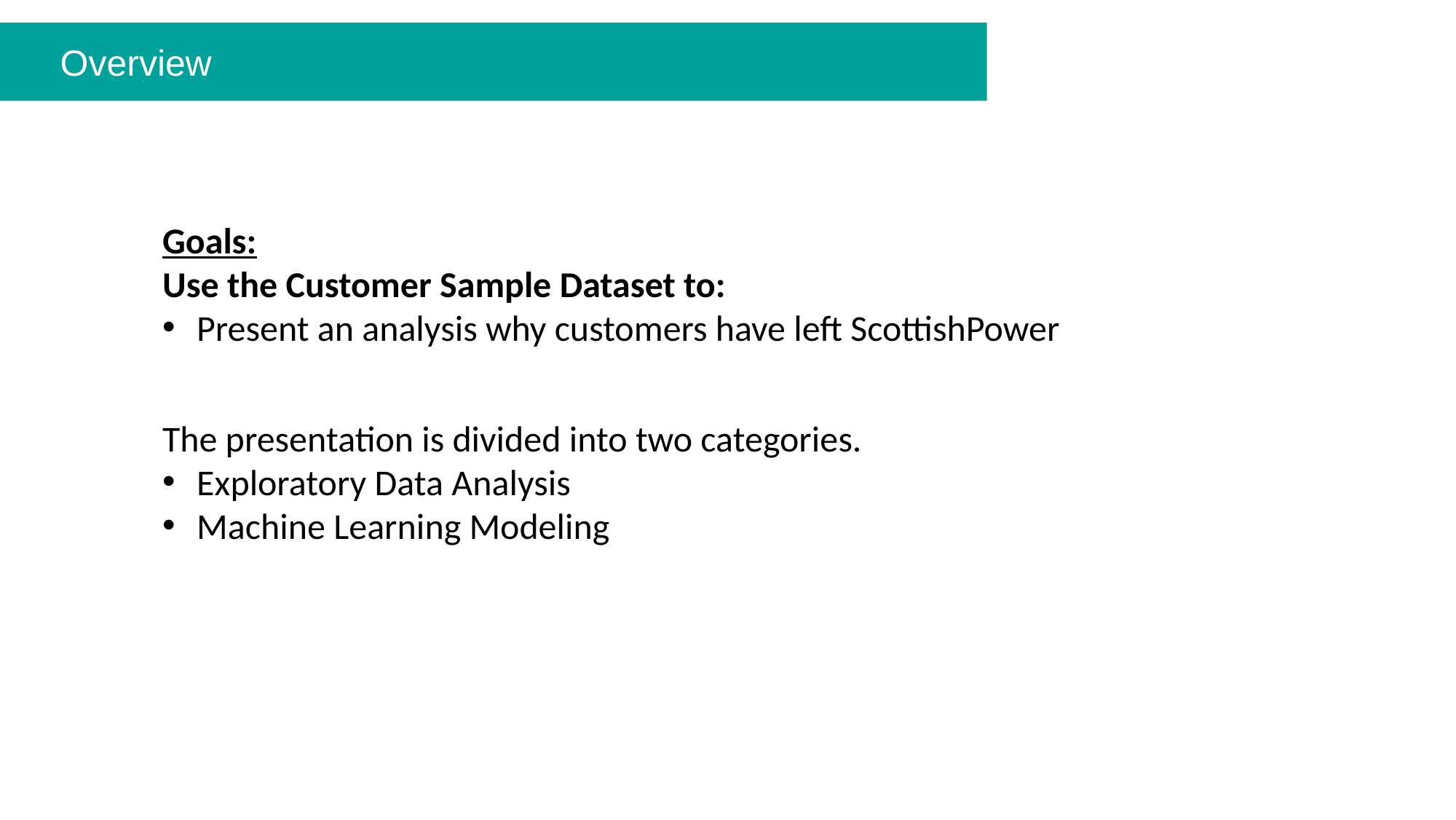

Overview
Goals:
Use the Customer Sample Dataset to:
Present an analysis why customers have left ScottishPower

The presentation is divided into two categories.
Exploratory Data Analysis
Machine Learning Modeling